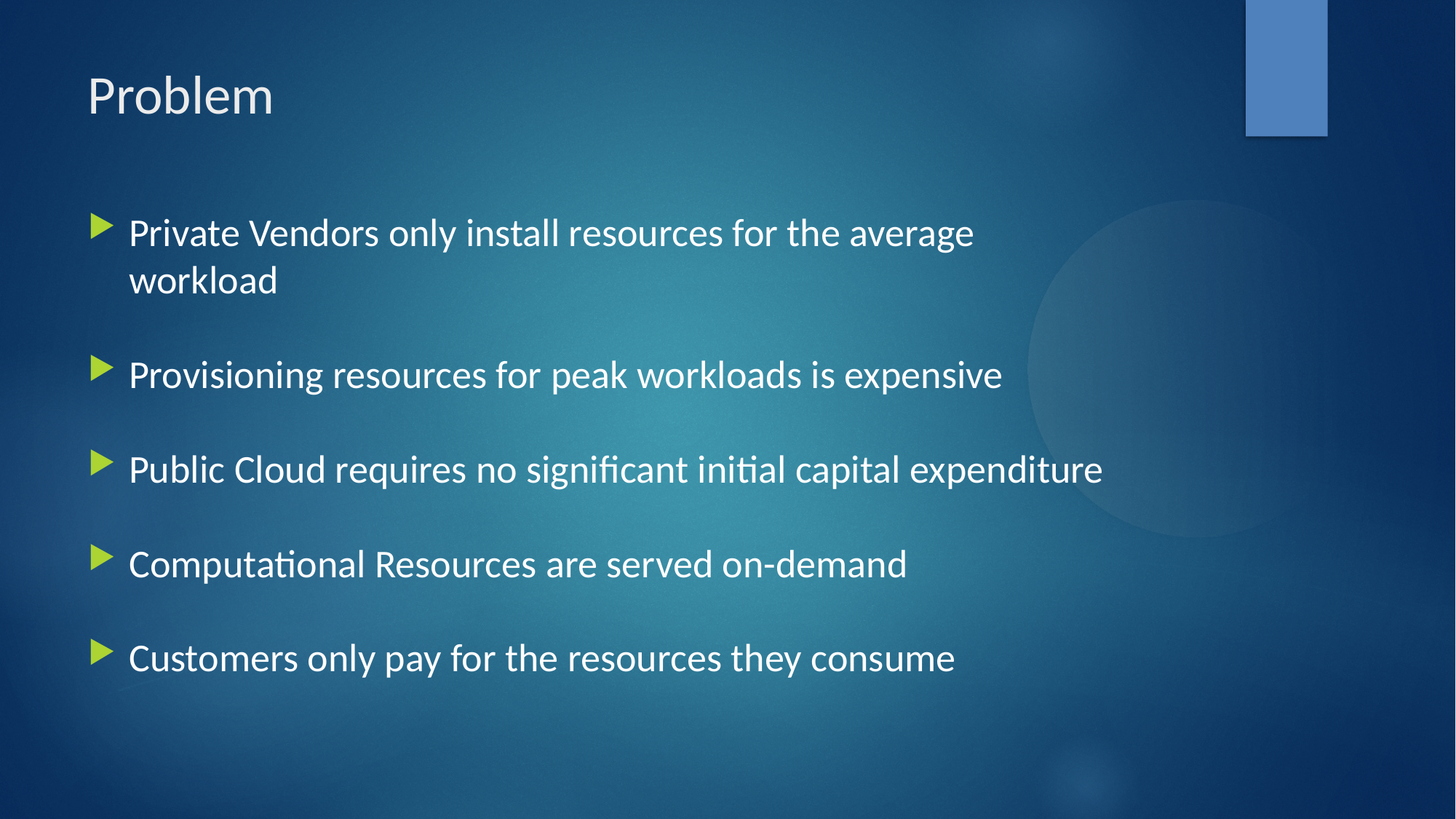

Problem
Private Vendors only install resources for the average workload

Provisioning resources for peak workloads is expensive

Public Cloud requires no significant initial capital expenditure

Computational Resources are served on-demand

Customers only pay for the resources they consume